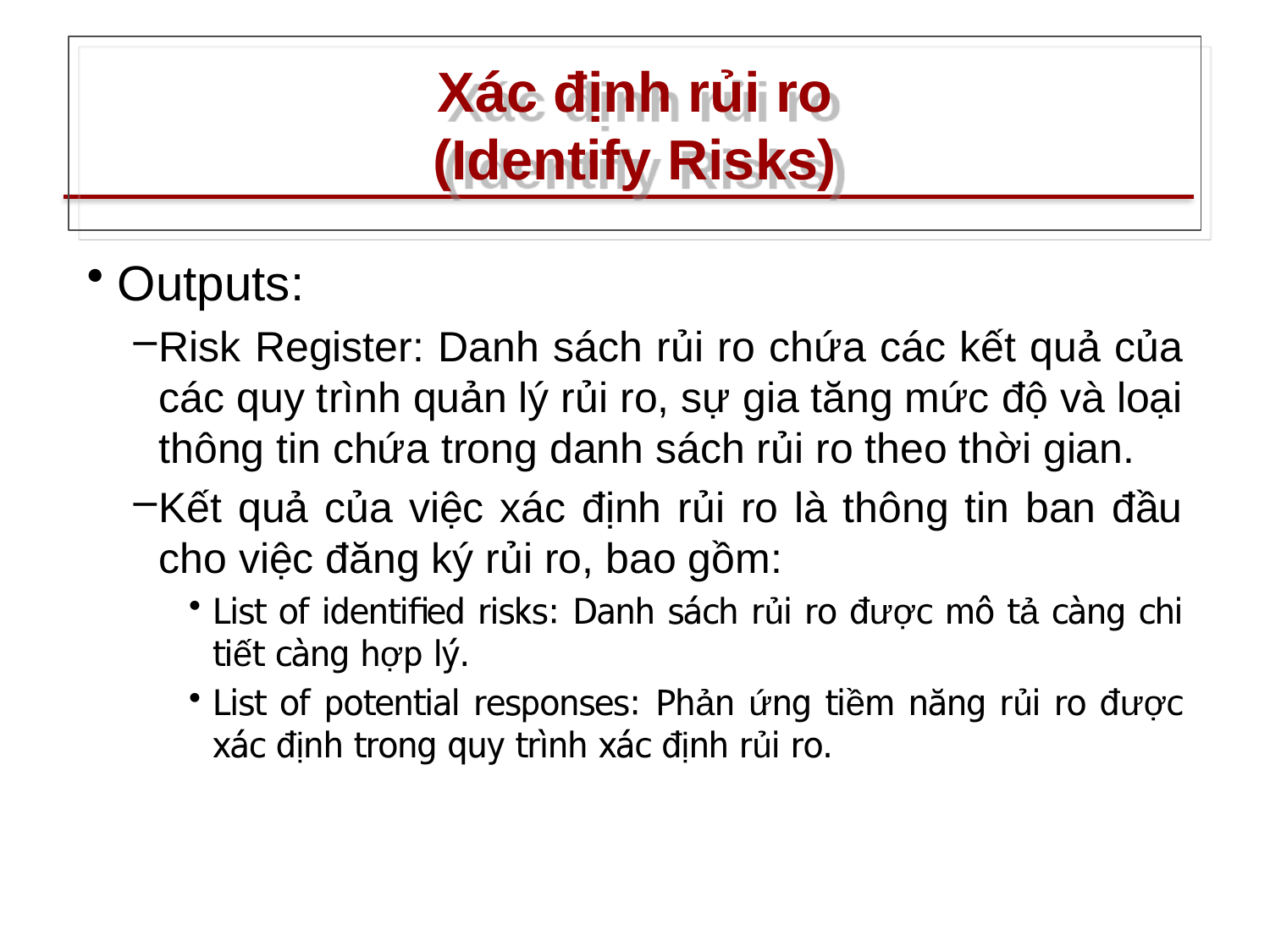

# Xác định rủi ro (Identify Risks)
Outputs:
Risk Register: Danh sách rủi ro chứa các kết quả của các quy trình quản lý rủi ro, sự gia tăng mức độ và loại thông tin chứa trong danh sách rủi ro theo thời gian.
Kết quả của việc xác định rủi ro là thông tin ban đầu cho việc đăng ký rủi ro, bao gồm:
List of identified risks: Danh sách rủi ro được mô tả càng chi tiết càng hợp lý.
List of potential responses: Phản ứng tiềm năng rủi ro được xác định trong quy trình xác định rủi ro.